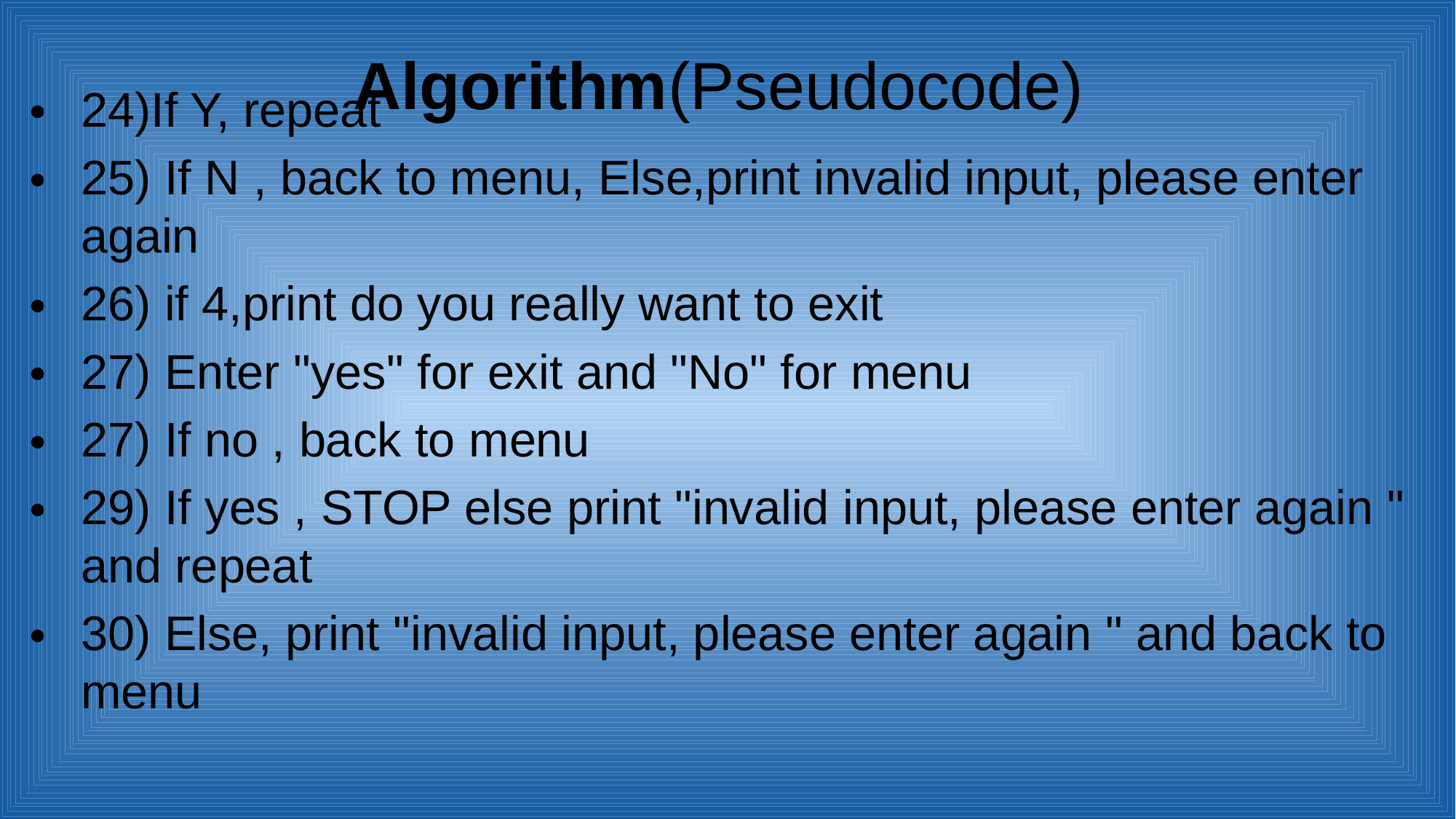

24)If Y, repeat
25) If N , back to menu, Else,print invalid input, please enter again
26) if 4,print do you really want to exit
27) Enter "yes" for exit and "No" for menu
27) If no , back to menu
29) If yes , STOP else print "invalid input, please enter again " and repeat
30) Else, print "invalid input, please enter again " and back to menu

# Algorithm(Pseudocode)